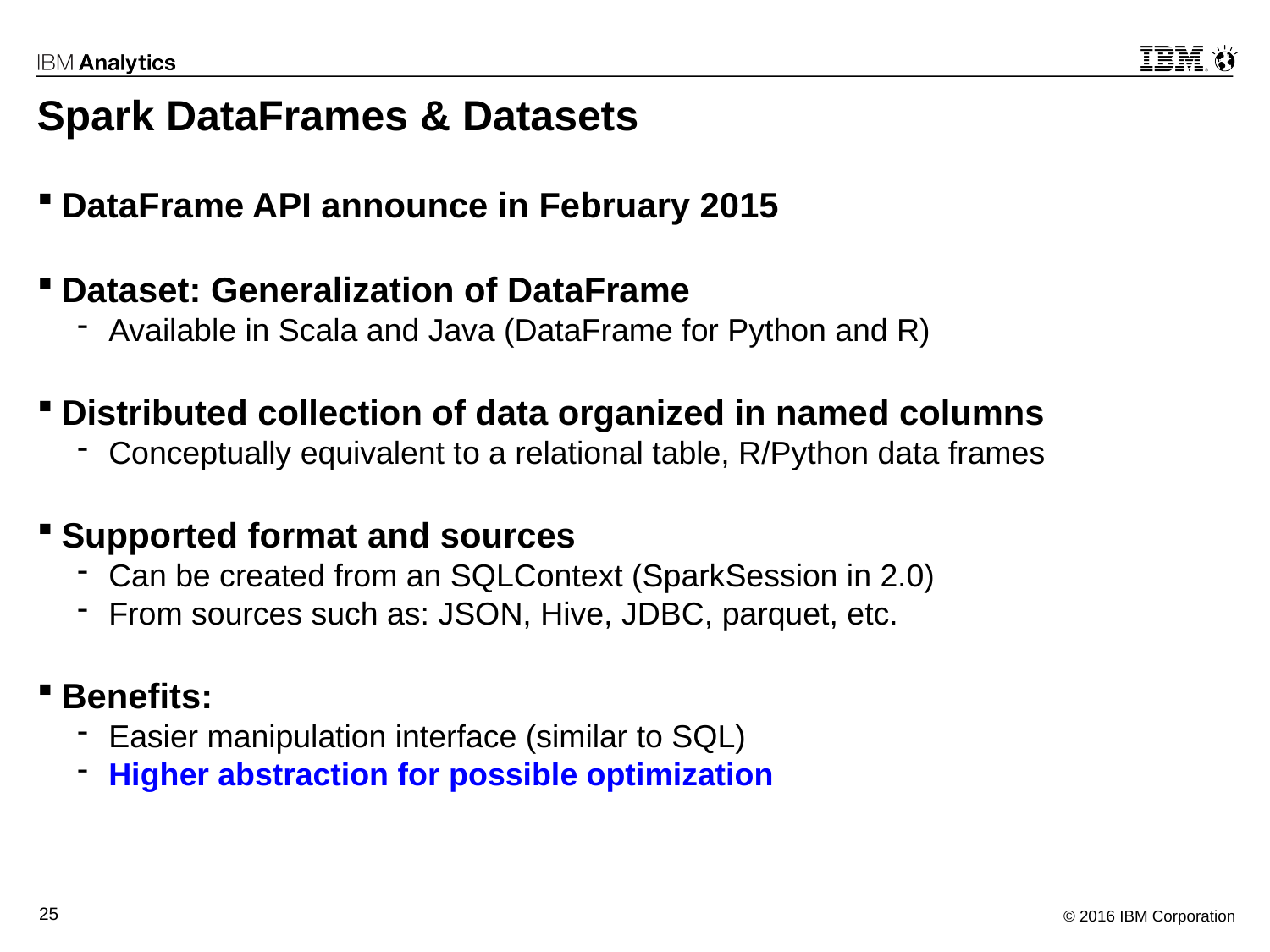

Spark DataFrames & Datasets
DataFrame API announce in February 2015

Dataset: Generalization of DataFrame
Available in Scala and Java (DataFrame for Python and R)

Distributed collection of data organized in named columns
Conceptually equivalent to a relational table, R/Python data frames

Supported format and sources
Can be created from an SQLContext (SparkSession in 2.0)
From sources such as: JSON, Hive, JDBC, parquet, etc.

Benefits:
Easier manipulation interface (similar to SQL)
Higher abstraction for possible optimization